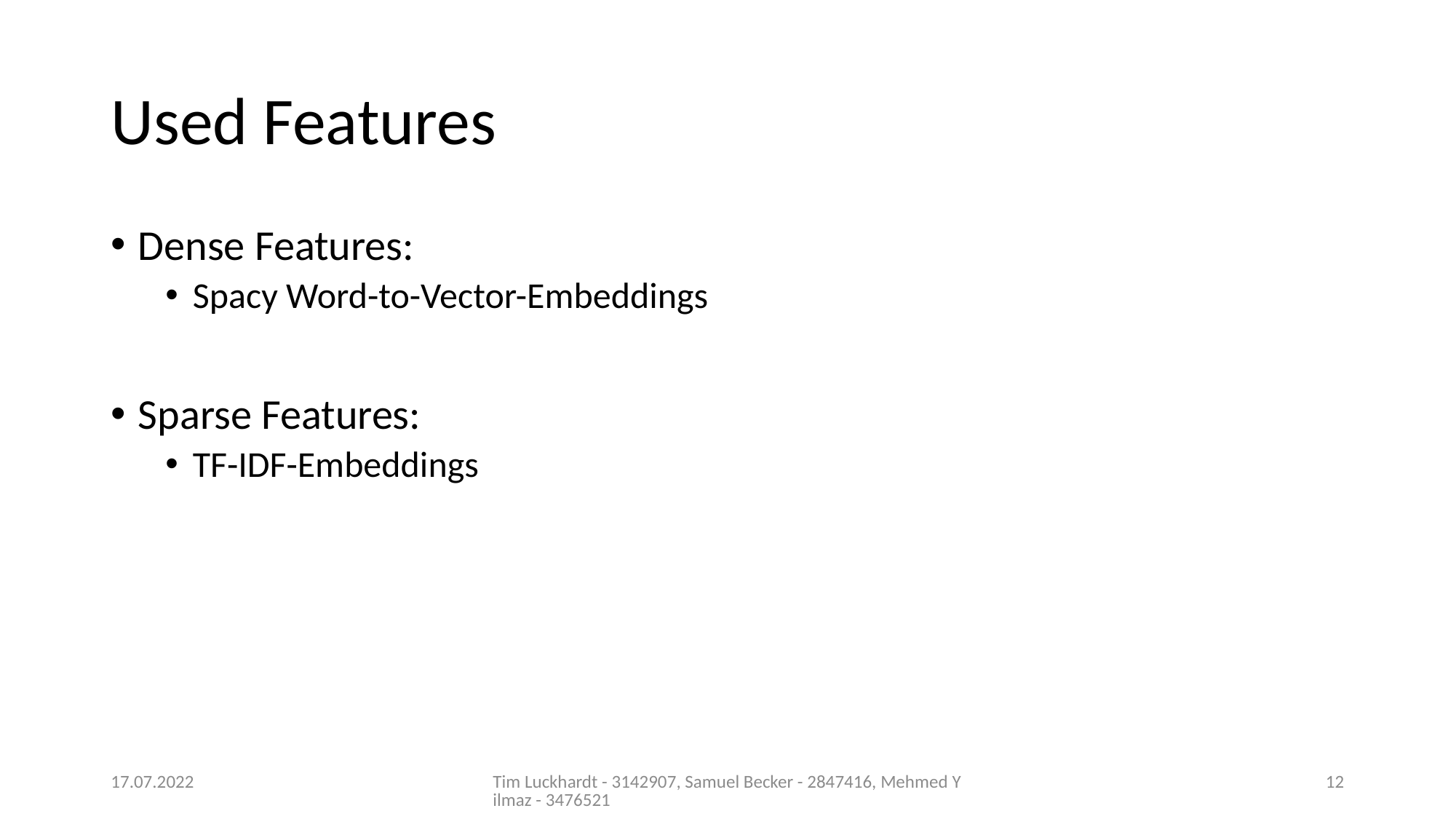

# Used Features
Dense Features:
Spacy Word-to-Vector-Embeddings

Sparse Features:
TF-IDF-Embeddings
17.07.2022
Tim Luckhardt - 3142907, Samuel Becker - 2847416, Mehmed Yilmaz - 3476521
12